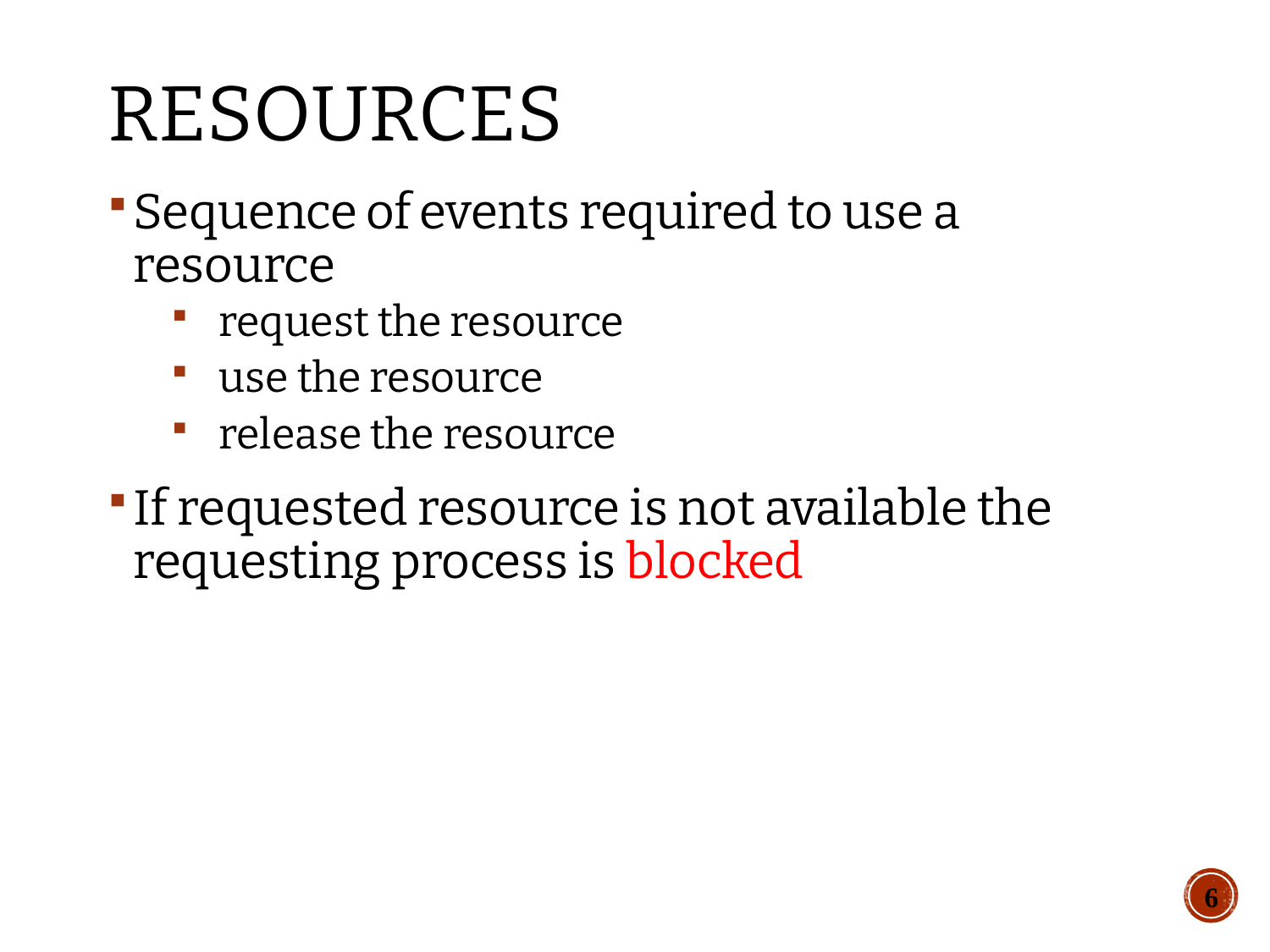

# Resources
Sequence of events required to use a resource
request the resource
use the resource
release the resource
If requested resource is not available the requesting process is blocked
6